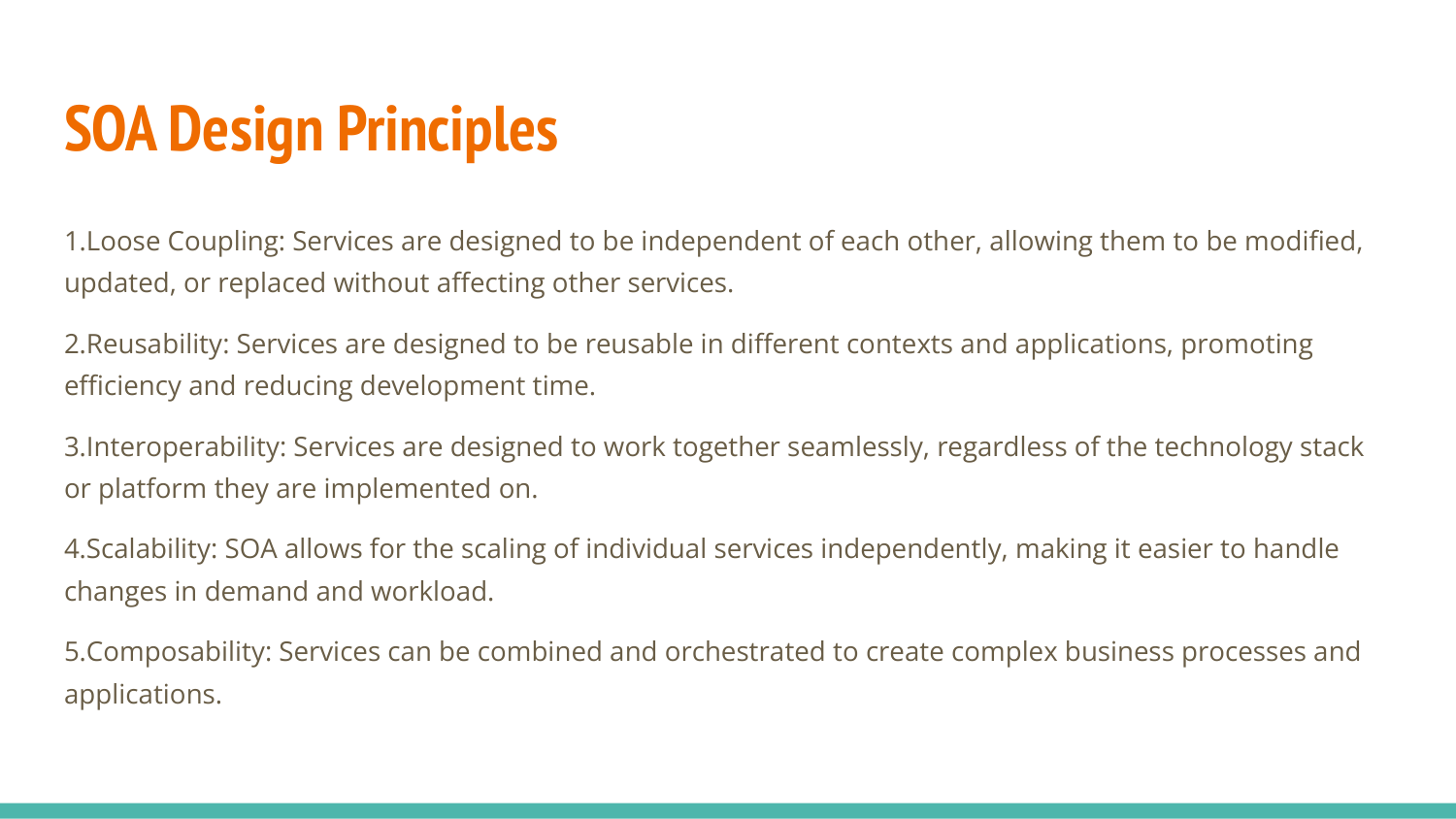

# SOA Design Principles
1.Loose Coupling: Services are designed to be independent of each other, allowing them to be modified, updated, or replaced without affecting other services.
2.Reusability: Services are designed to be reusable in different contexts and applications, promoting efficiency and reducing development time.
3.Interoperability: Services are designed to work together seamlessly, regardless of the technology stack or platform they are implemented on.
4.Scalability: SOA allows for the scaling of individual services independently, making it easier to handle changes in demand and workload.
5.Composability: Services can be combined and orchestrated to create complex business processes and applications.